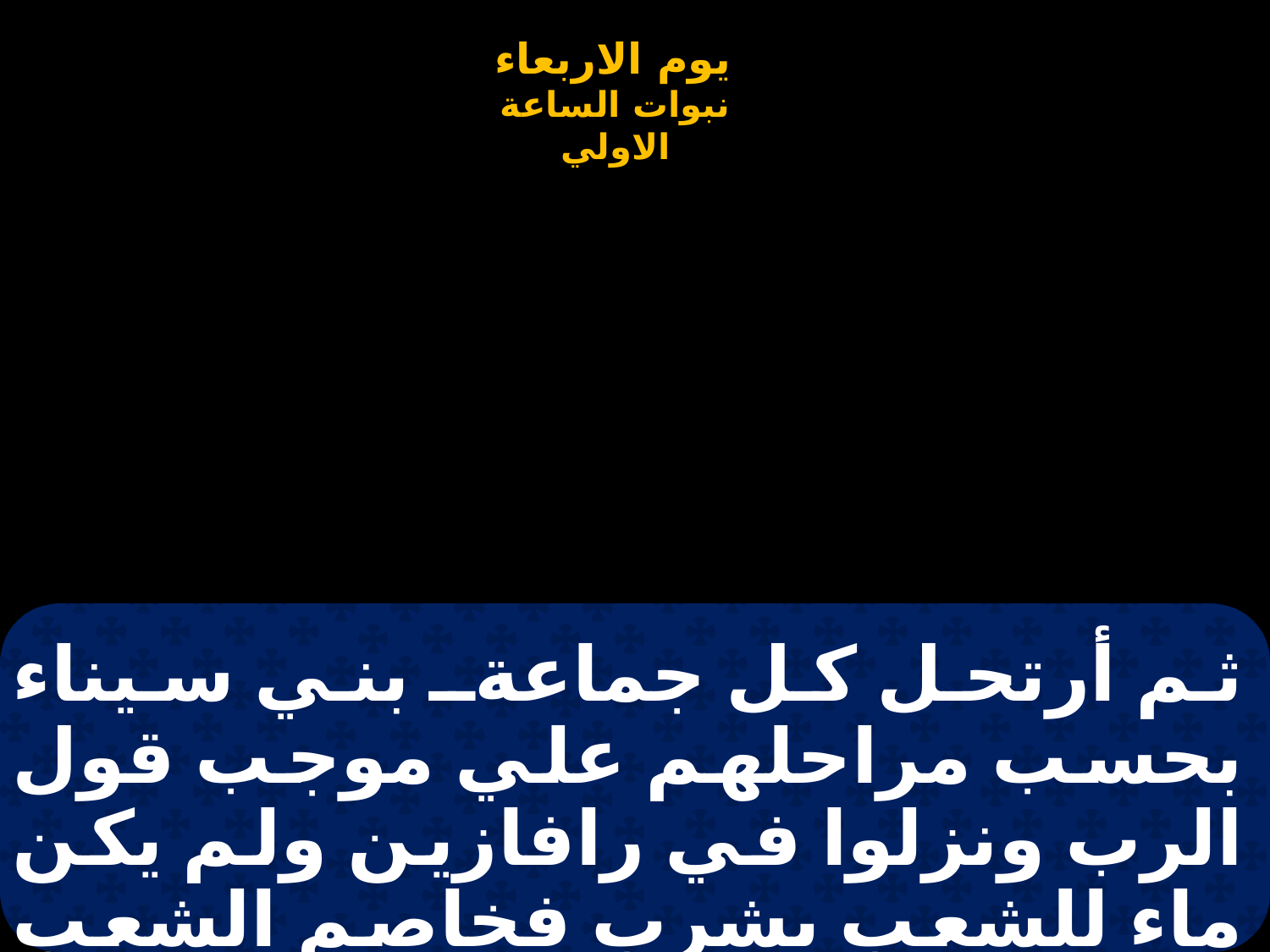

# ثم أرتحل كل جماعةـ بني سيناء بحسب مراحلهم علي موجب قول الرب ونزلوا في رافازين ولم يكن ماء للشعب يشرب فخاصم الشعب موسي وقال له :